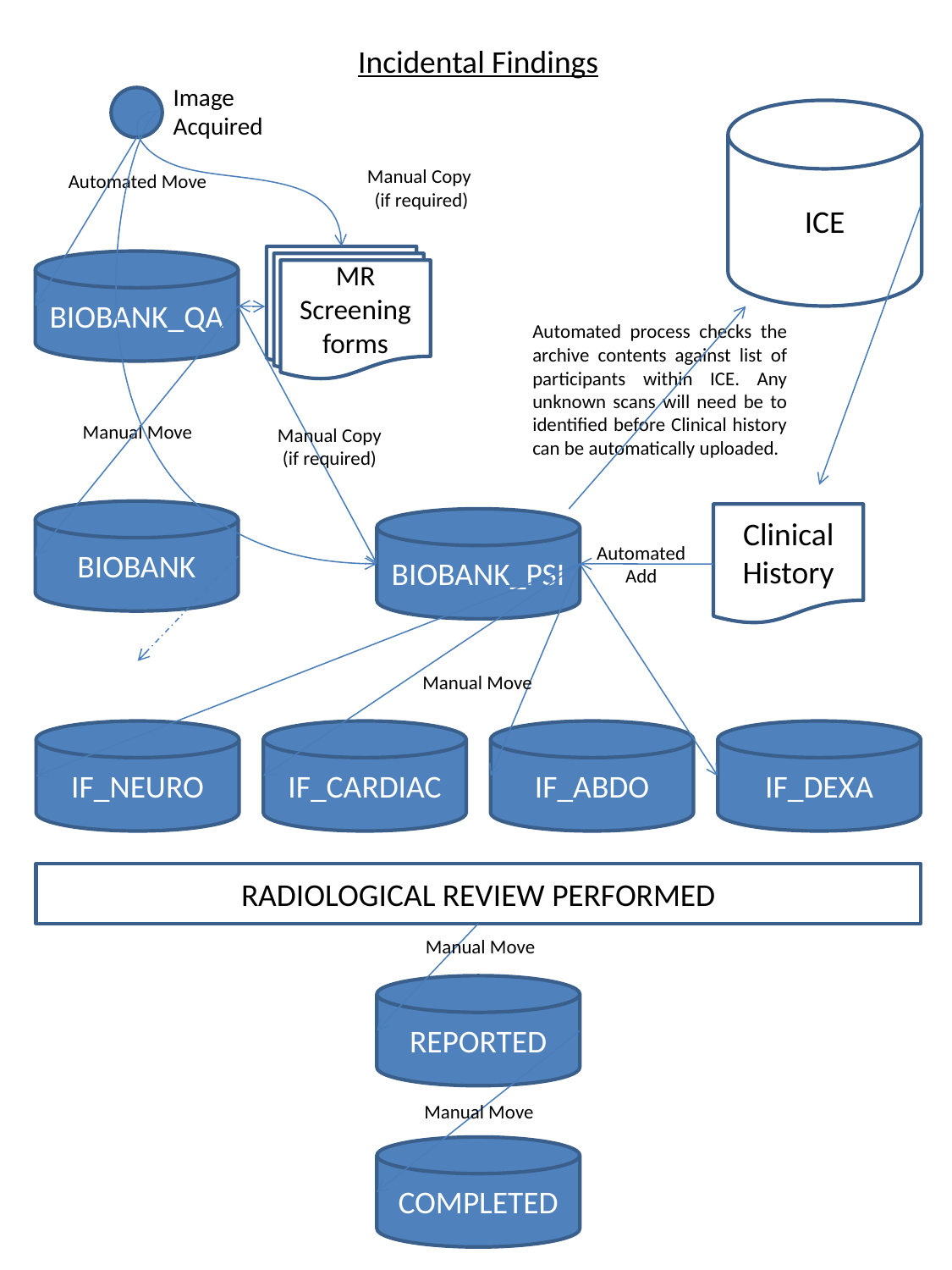

Incidental Findings
Image Acquired

ICE
Manual Copy
(if required)
Automated Move

BIOBANK_QA

MR Screening forms
Automated process checks the archive contents against list of participants within ICE. Any unknown scans will need be to identified before Clinical history can be automatically uploaded.
Manual Move
Manual Copy
(if required)
BIOBANK
Clinical History
BIOBANK_PSI
Automated Add
Manual Move
IF_NEURO
IF_CARDIAC
IF_ABDO
IF_DEXA
RADIOLOGICAL REVIEW PERFORMED
Manual Move
REPORTED
Manual Move
COMPLETED